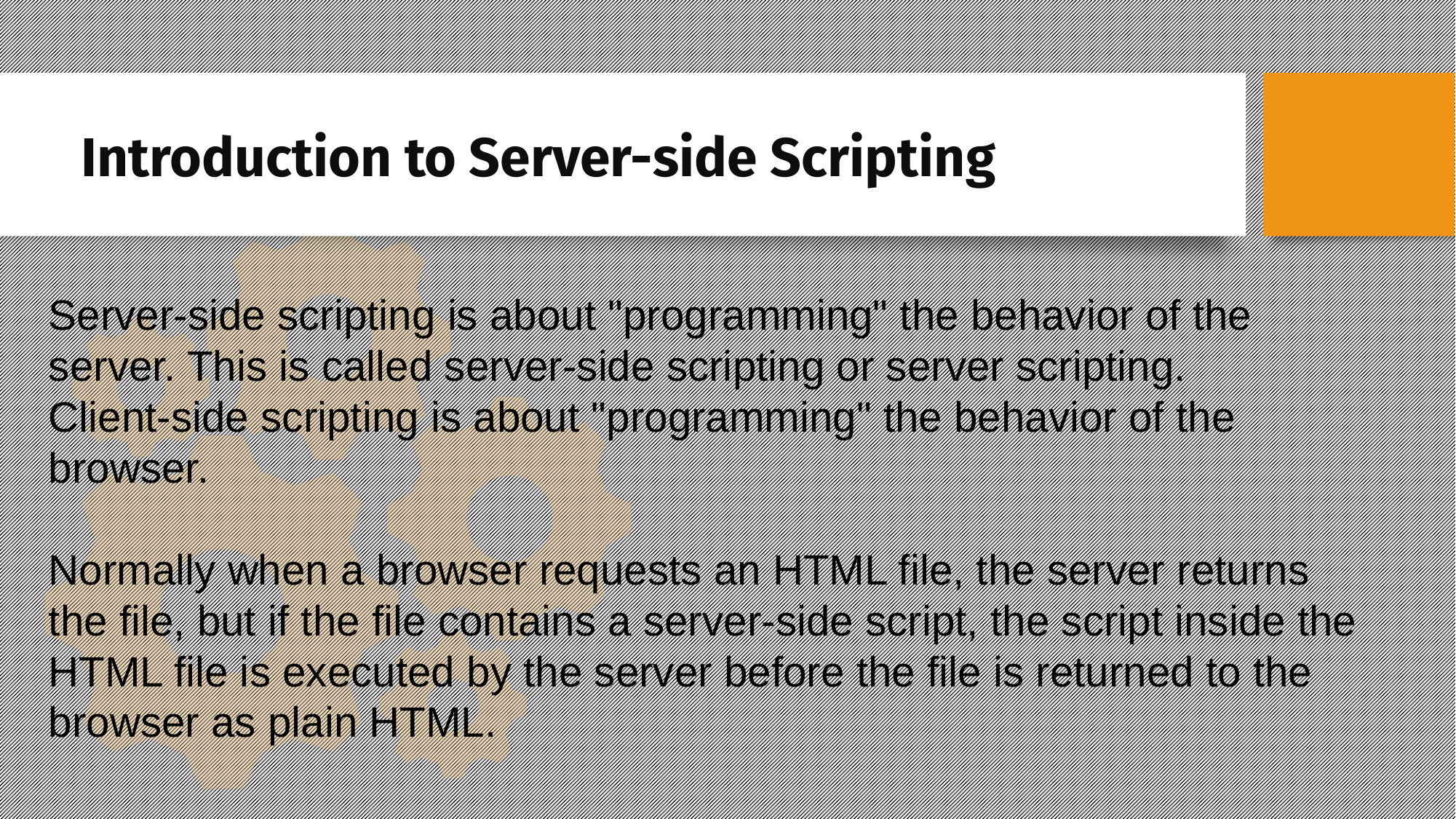

# Introduction to Server-side Scripting
Server-side scripting is about "programming" the behavior of the server. This is called server-side scripting or server scripting.
Client-side scripting is about "programming" the behavior of the browser.
Normally when a browser requests an HTML file, the server returns the file, but if the file contains a server-side script, the script inside the HTML file is executed by the server before the file is returned to the browser as plain HTML.